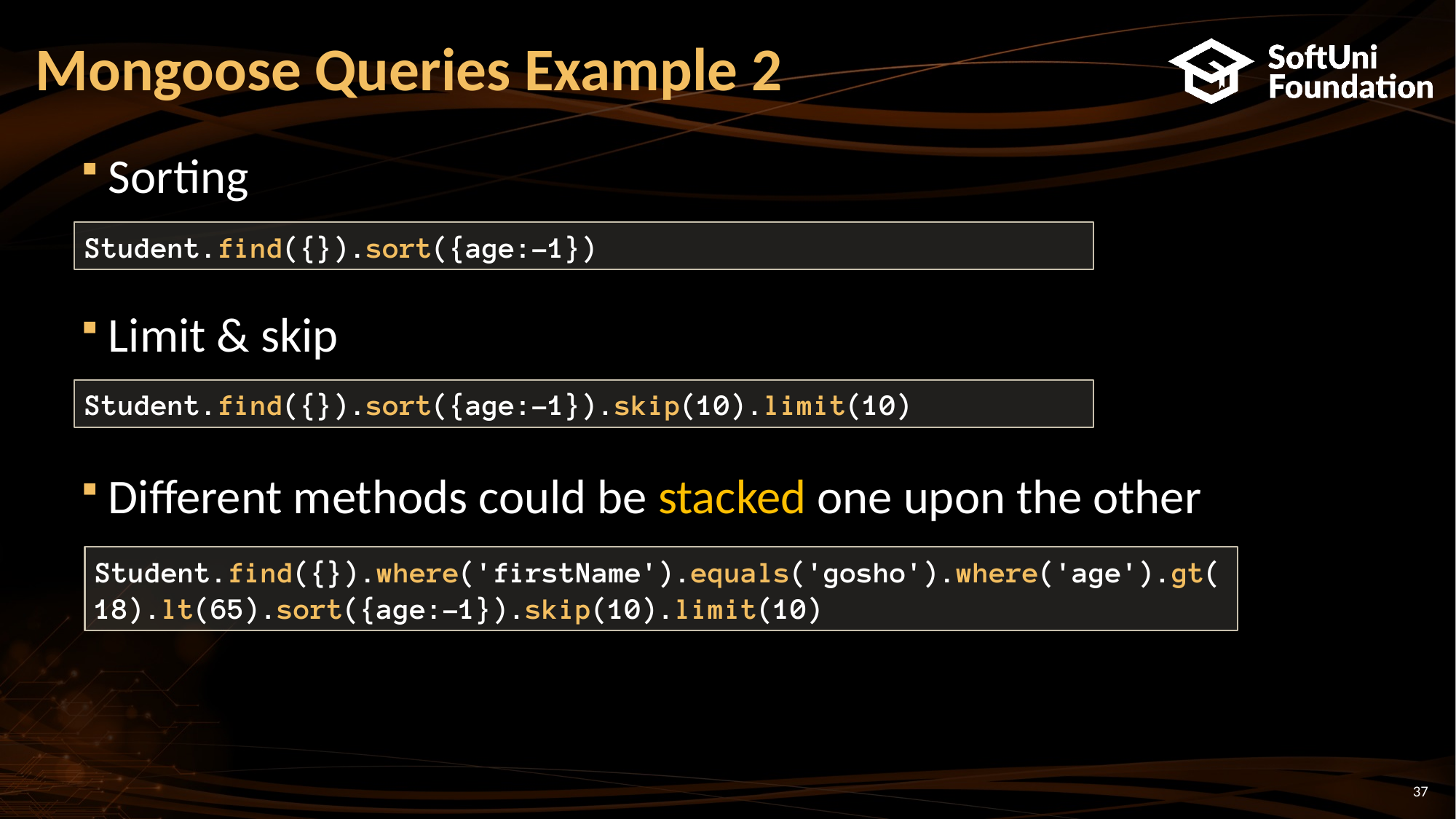

# Mongoose Queries Example 2
Sorting

Limit & skip

Different methods could be stacked one upon the other

Student.find({}).sort({age:-1})
Student.find({}).sort({age:-1}).skip(10).limit(10)
Student.find({}).where('firstName').equals('gosho').where('age').gt(18).lt(65).sort({age:-1}).skip(10).limit(10)
37